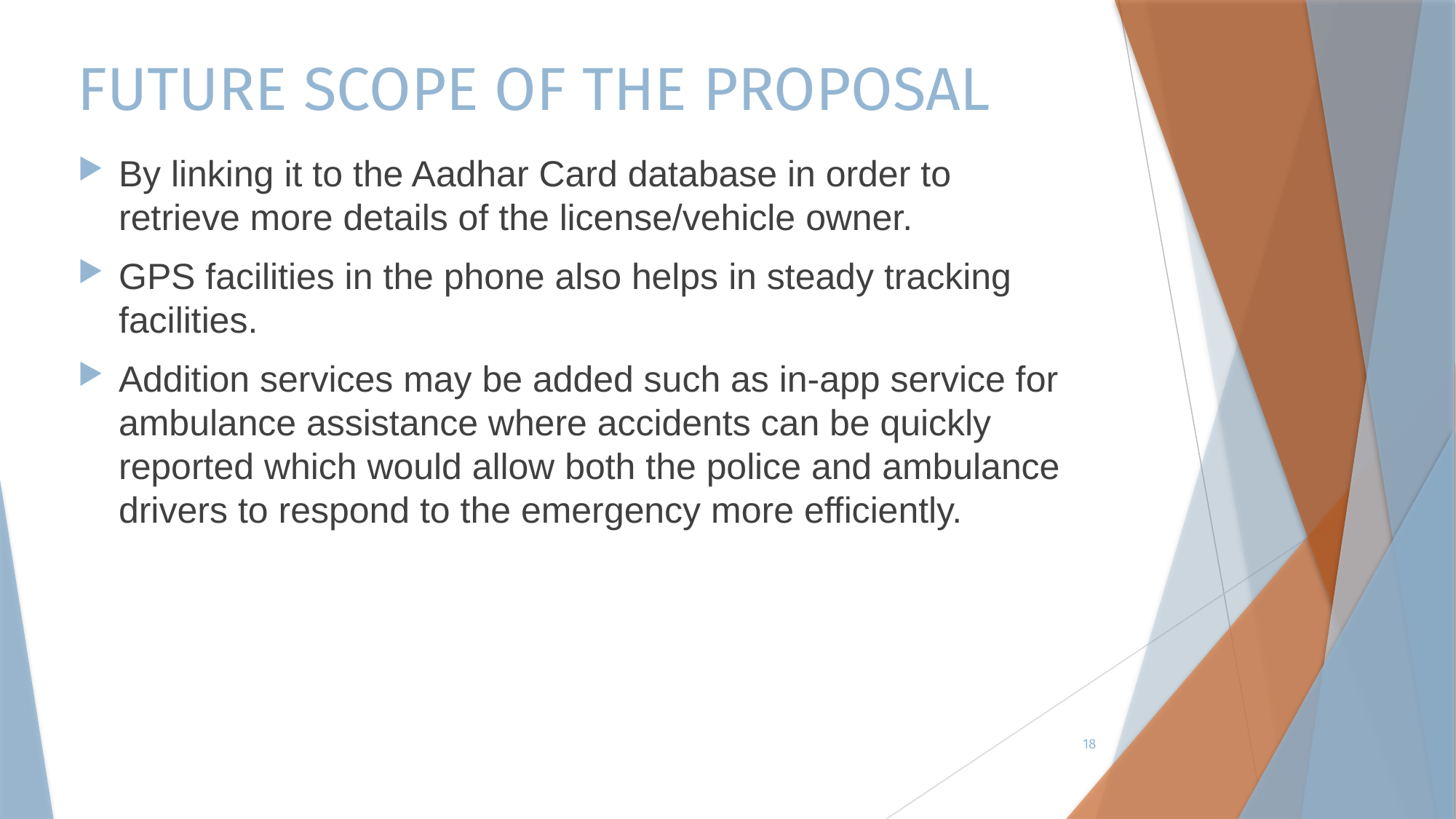

# FUTURE SCOPE OF THE PROPOSAL
By linking it to the Aadhar Card database in order to retrieve more details of the license/vehicle owner.
GPS facilities in the phone also helps in steady tracking facilities.
Addition services may be added such as in-app service for ambulance assistance where accidents can be quickly reported which would allow both the police and ambulance drivers to respond to the emergency more efficiently.

18